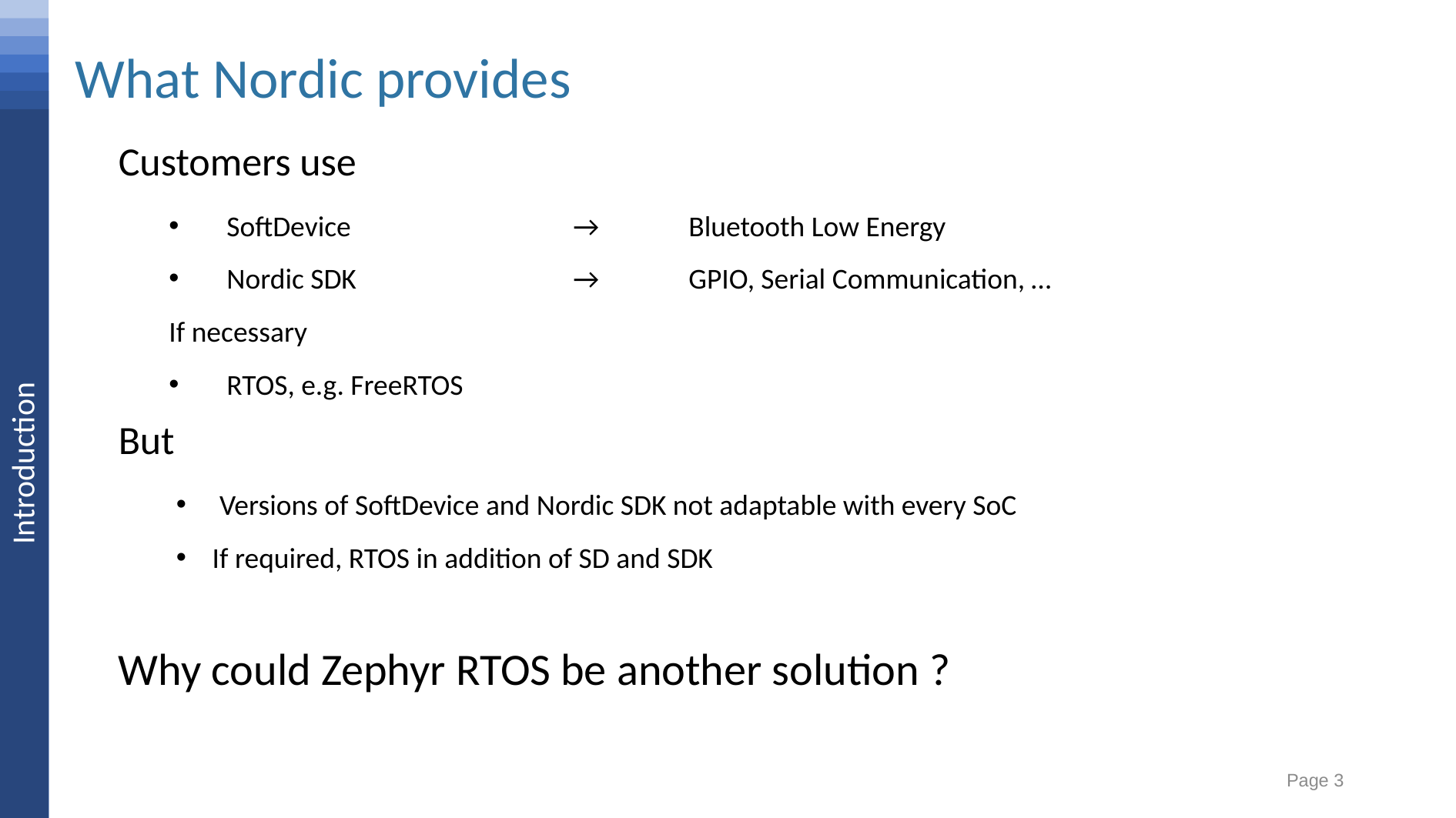

Conclusion
Results
Measurements
What Nordic provides
Software
Hardware
Specifications
Introduction
Customers use
SoftDevice	 	→ 	Bluetooth Low Energy
Nordic SDK		→	GPIO, Serial Communication, …
If necessary
RTOS, e.g. FreeRTOS
But
Versions of SoftDevice and Nordic SDK not adaptable with every SoC
If required, RTOS in addition of SD and SDK

Why could Zephyr RTOS be another solution ?
Page 3